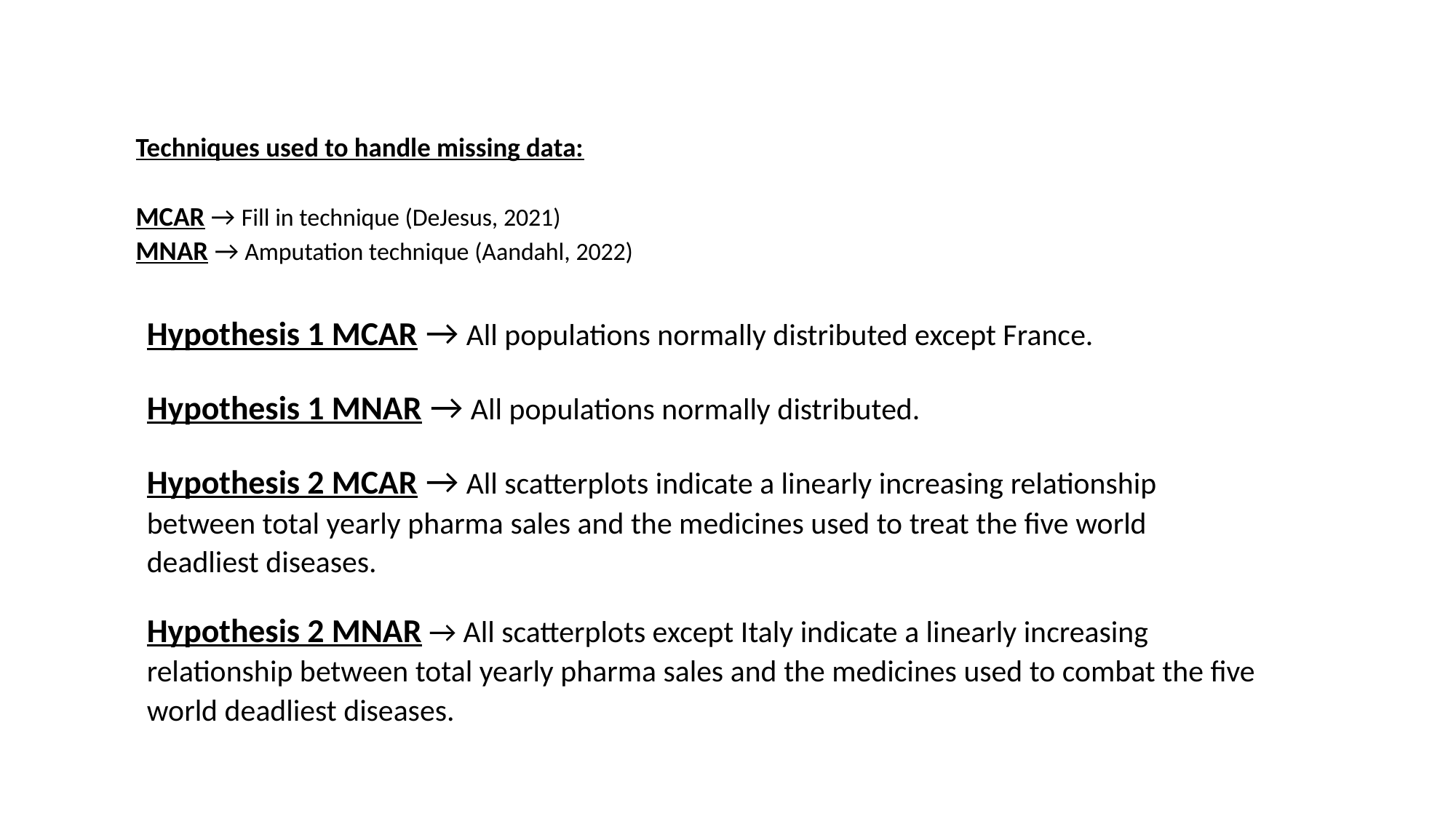

# Techniques used to handle missing data: MCAR → Fill in technique (DeJesus, 2021) MNAR → Amputation technique (Aandahl, 2022)
Hypothesis 1 MCAR → All populations normally distributed except France.
Hypothesis 1 MNAR → All populations normally distributed.
Hypothesis 2 MCAR → All scatterplots indicate a linearly increasing relationship between total yearly pharma sales and the medicines used to treat the five world deadliest diseases.
Hypothesis 2 MNAR → All scatterplots except Italy indicate a linearly increasing relationship between total yearly pharma sales and the medicines used to combat the five world deadliest diseases.